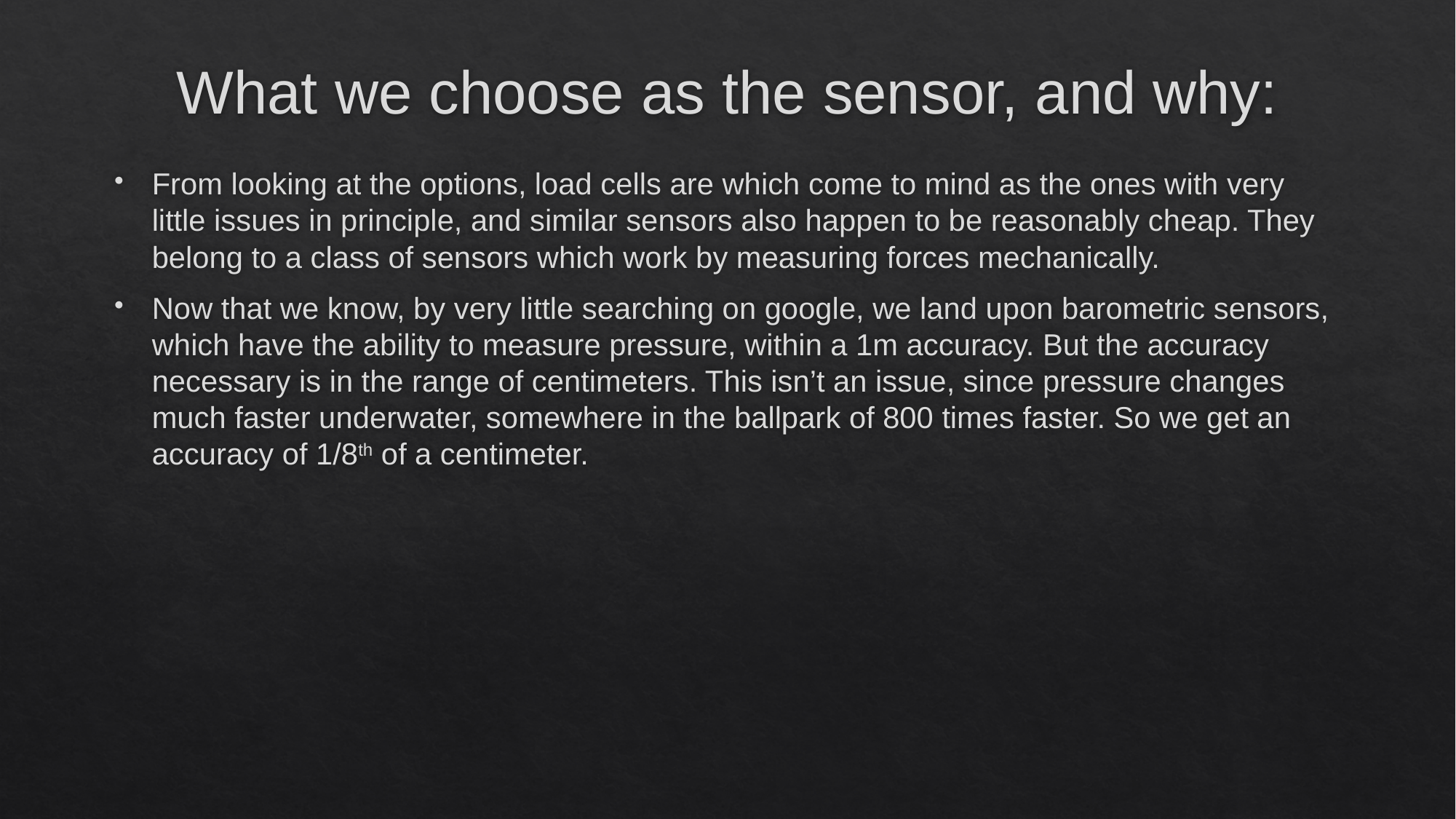

# What we choose as the sensor, and why:
From looking at the options, load cells are which come to mind as the ones with very little issues in principle, and similar sensors also happen to be reasonably cheap. They belong to a class of sensors which work by measuring forces mechanically.
Now that we know, by very little searching on google, we land upon barometric sensors, which have the ability to measure pressure, within a 1m accuracy. But the accuracy necessary is in the range of centimeters. This isn’t an issue, since pressure changes much faster underwater, somewhere in the ballpark of 800 times faster. So we get an accuracy of 1/8th of a centimeter.